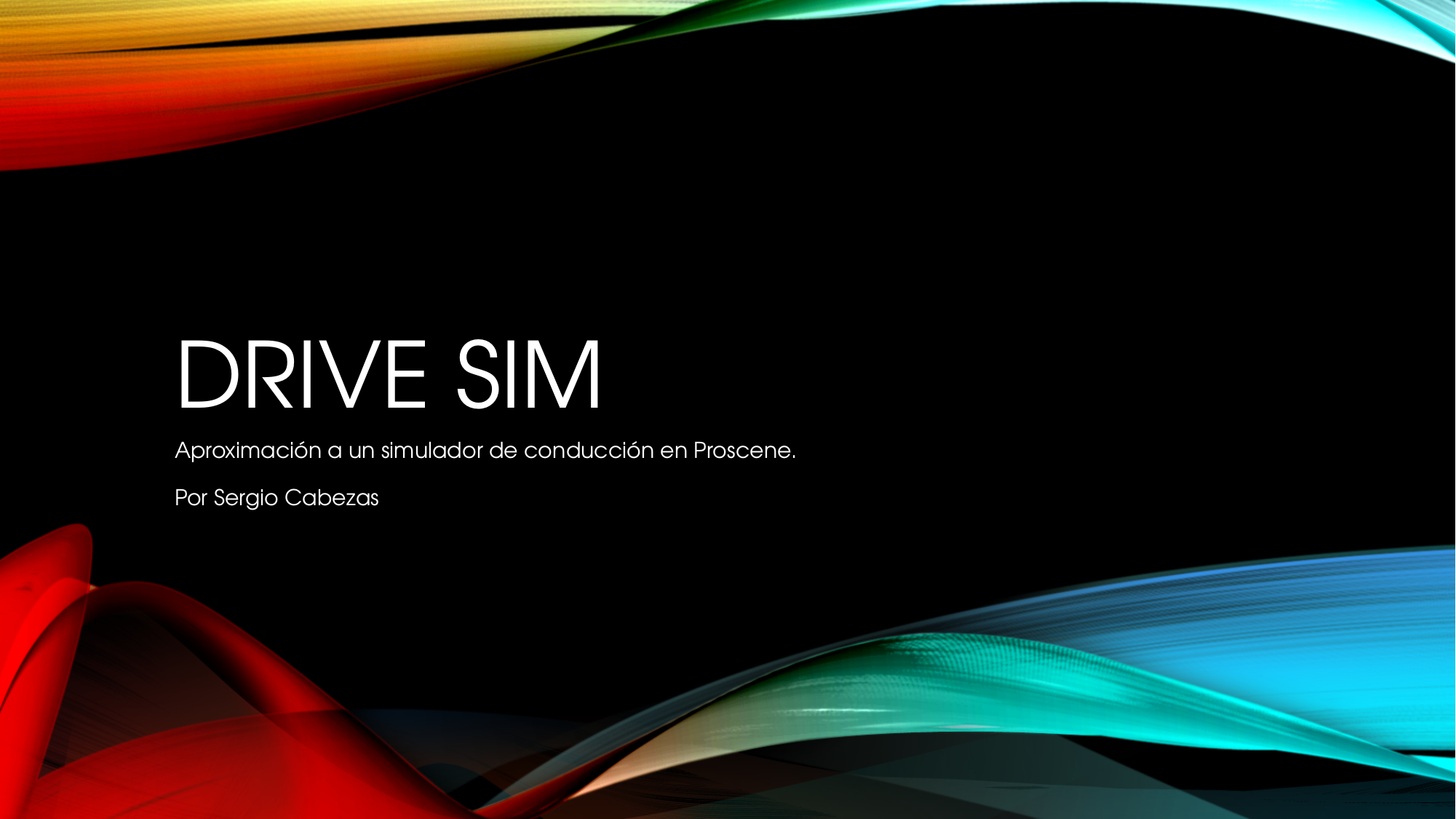

# Drive Sim
Aproximación a un simulador de conducción en Proscene.
Por Sergio Cabezas